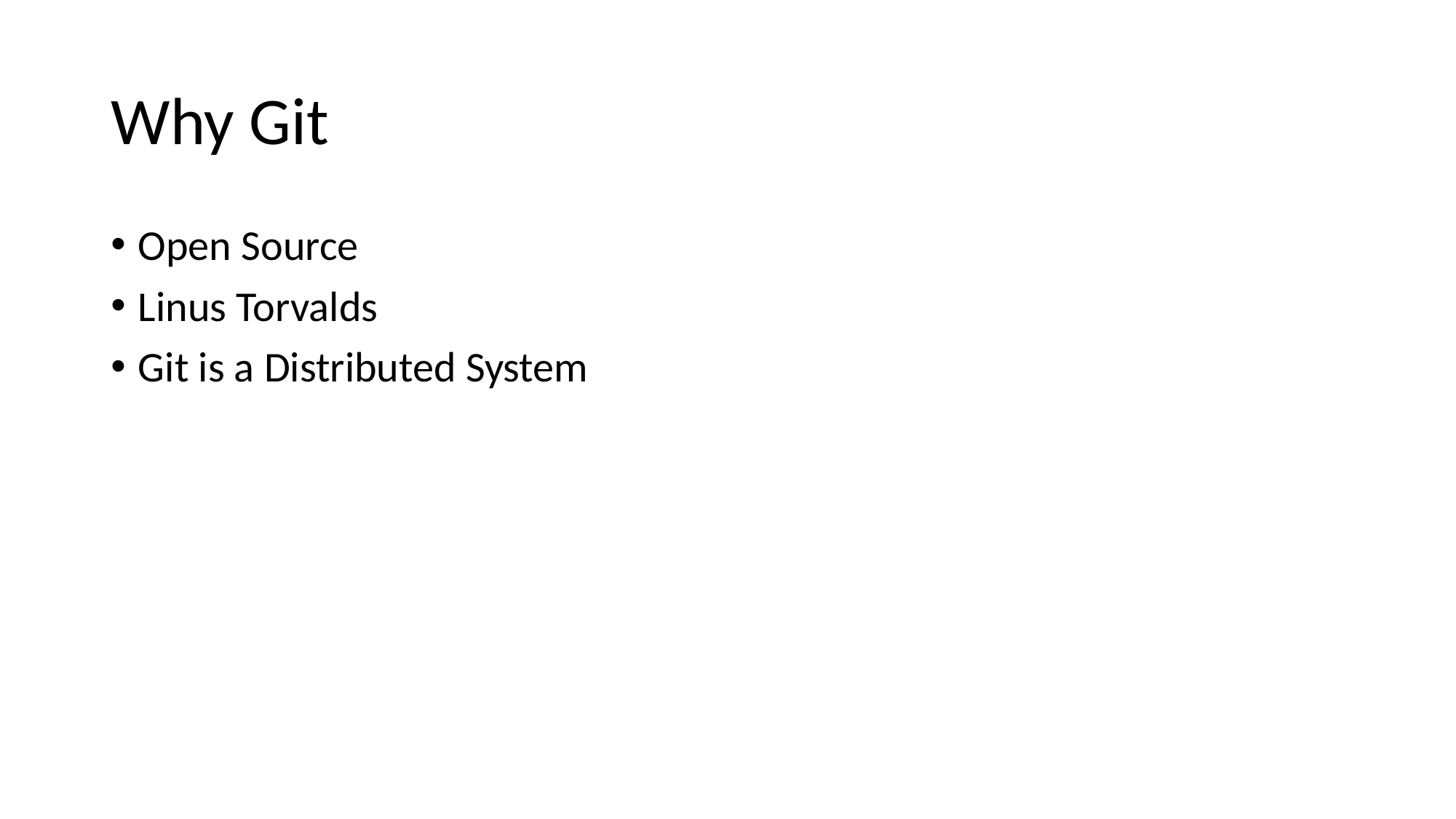

# Why Git
Open Source
Linus Torvalds
Git is a Distributed System